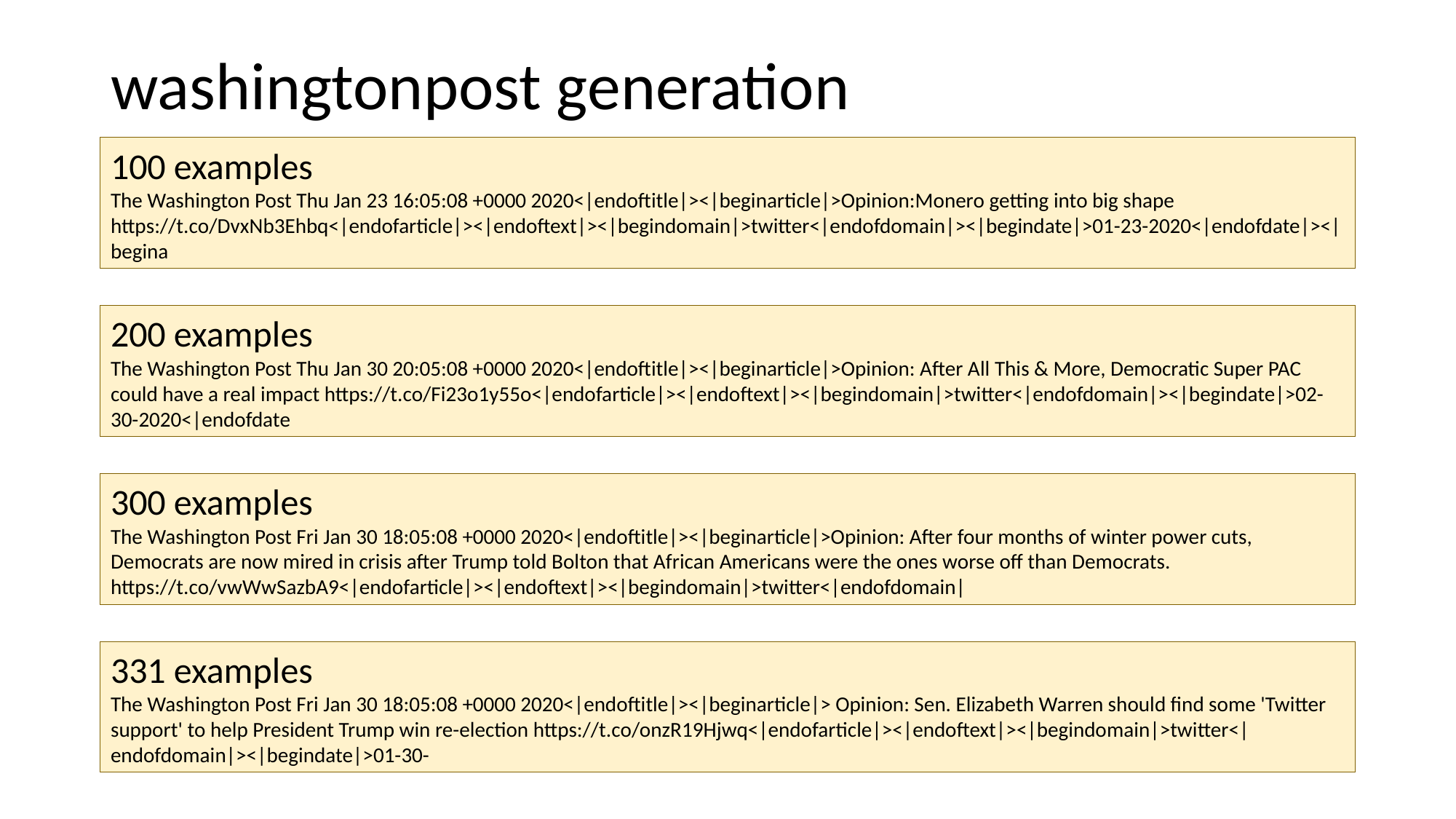

# washingtonpost generation
100 examples
The Washington Post Thu Jan 23 16:05:08 +0000 2020<|endoftitle|><|beginarticle|>Opinion:Monero getting into big shape https://t.co/DvxNb3Ehbq<|endofarticle|><|endoftext|><|begindomain|>twitter<|endofdomain|><|begindate|>01-23-2020<|endofdate|><|begina
200 examples
The Washington Post Thu Jan 30 20:05:08 +0000 2020<|endoftitle|><|beginarticle|>Opinion: After All This & More, Democratic Super PAC could have a real impact https://t.co/Fi23o1y55o<|endofarticle|><|endoftext|><|begindomain|>twitter<|endofdomain|><|begindate|>02-30-2020<|endofdate
300 examples
The Washington Post Fri Jan 30 18:05:08 +0000 2020<|endoftitle|><|beginarticle|>Opinion: After four months of winter power cuts, Democrats are now mired in crisis after Trump told Bolton that African Americans were the ones worse off than Democrats. https://t.co/vwWwSazbA9<|endofarticle|><|endoftext|><|begindomain|>twitter<|endofdomain|
331 examples
The Washington Post Fri Jan 30 18:05:08 +0000 2020<|endoftitle|><|beginarticle|> Opinion: Sen. Elizabeth Warren should find some 'Twitter support' to help President Trump win re-election https://t.co/onzR19Hjwq<|endofarticle|><|endoftext|><|begindomain|>twitter<|endofdomain|><|begindate|>01-30-